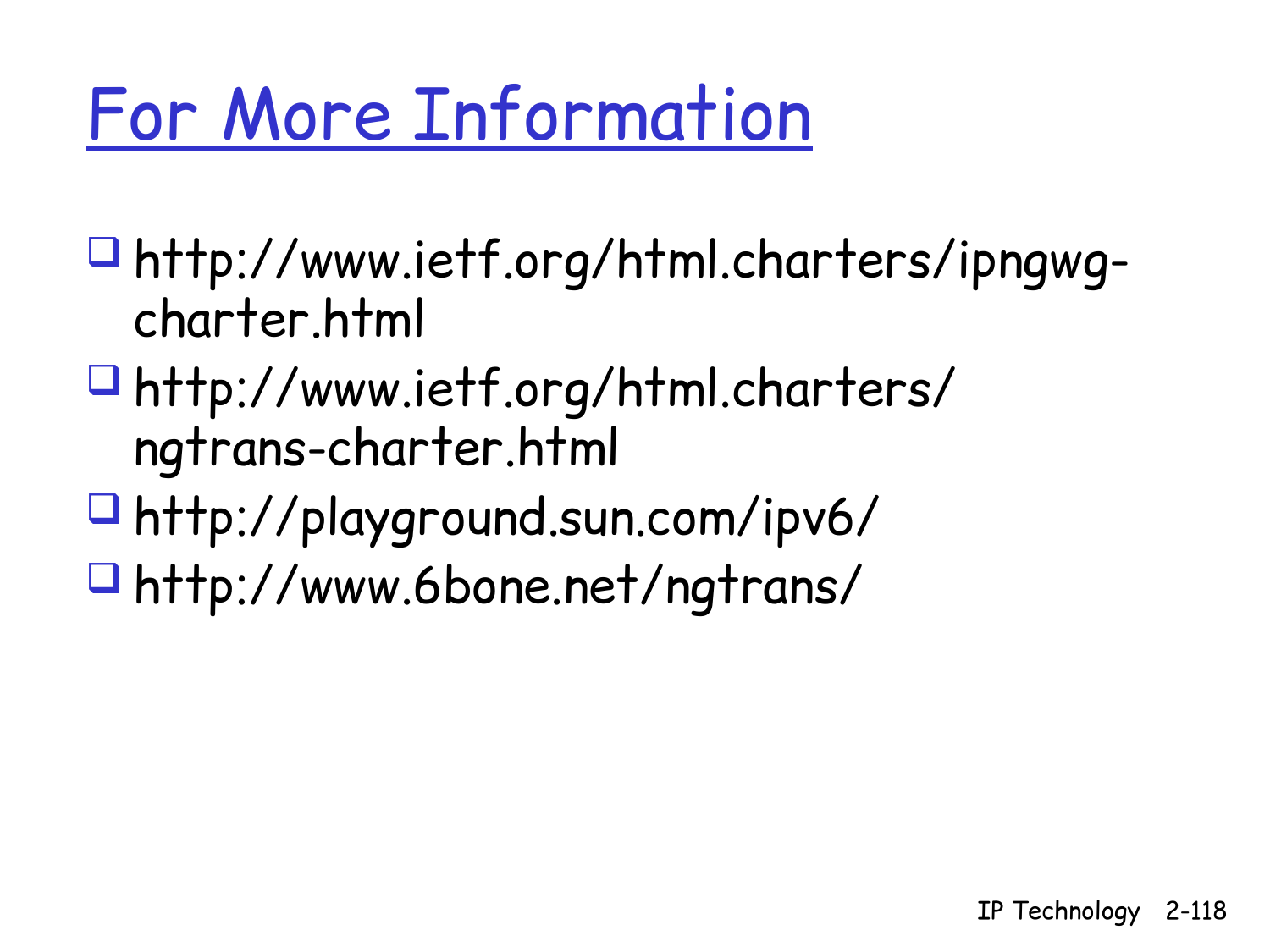

# For More Information
http://www.ietf.org/html.charters/ipngwg-charter.html
http://www.ietf.org/html.charters/ngtrans-charter.html
http://playground.sun.com/ipv6/
http://www.6bone.net/ngtrans/
IP Technology
2-118